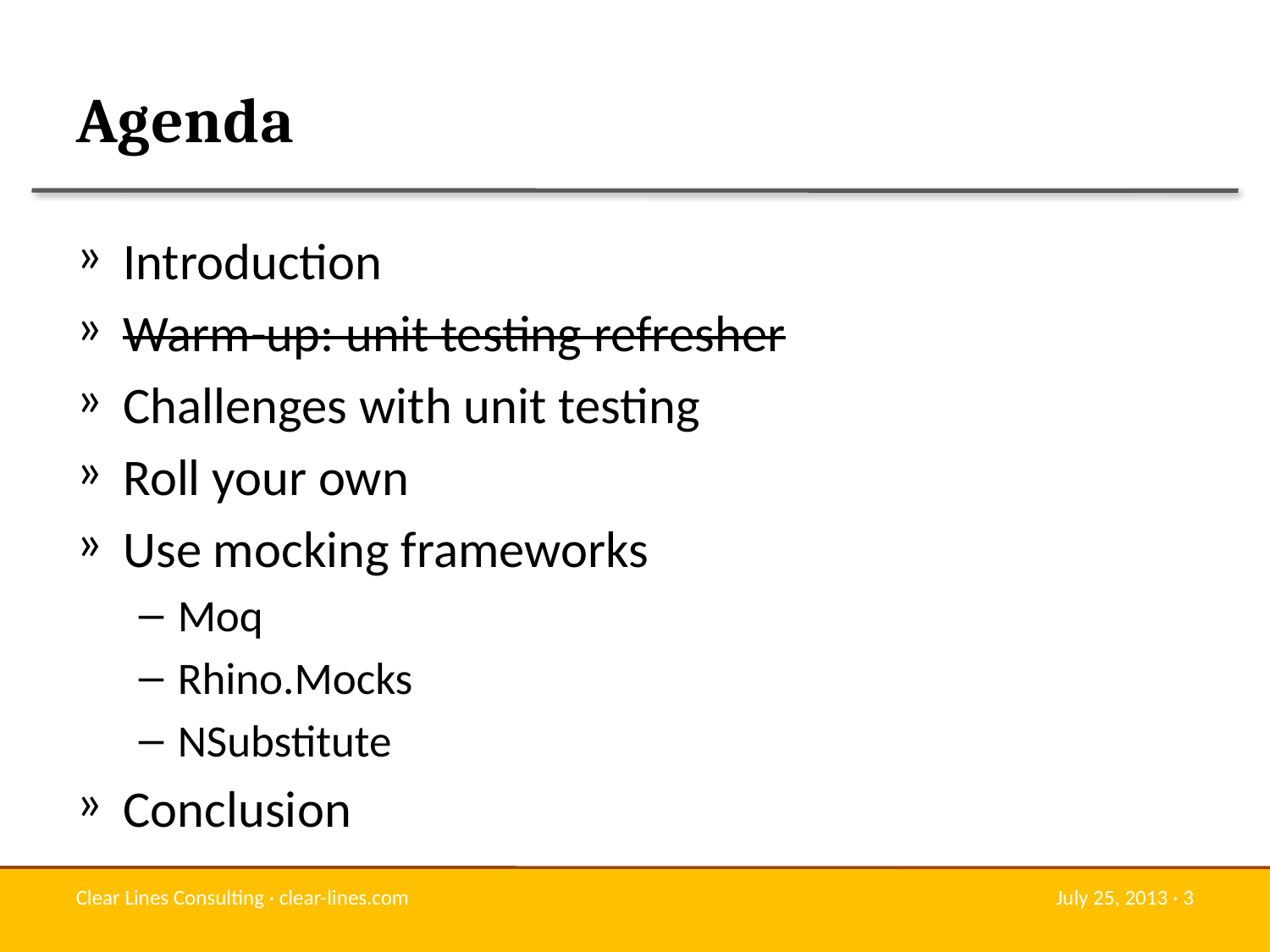

# Agenda
Introduction
Warm-up: unit testing refresher
Challenges with unit testing
Roll your own
Use mocking frameworks
Moq
Rhino.Mocks
NSubstitute
Conclusion